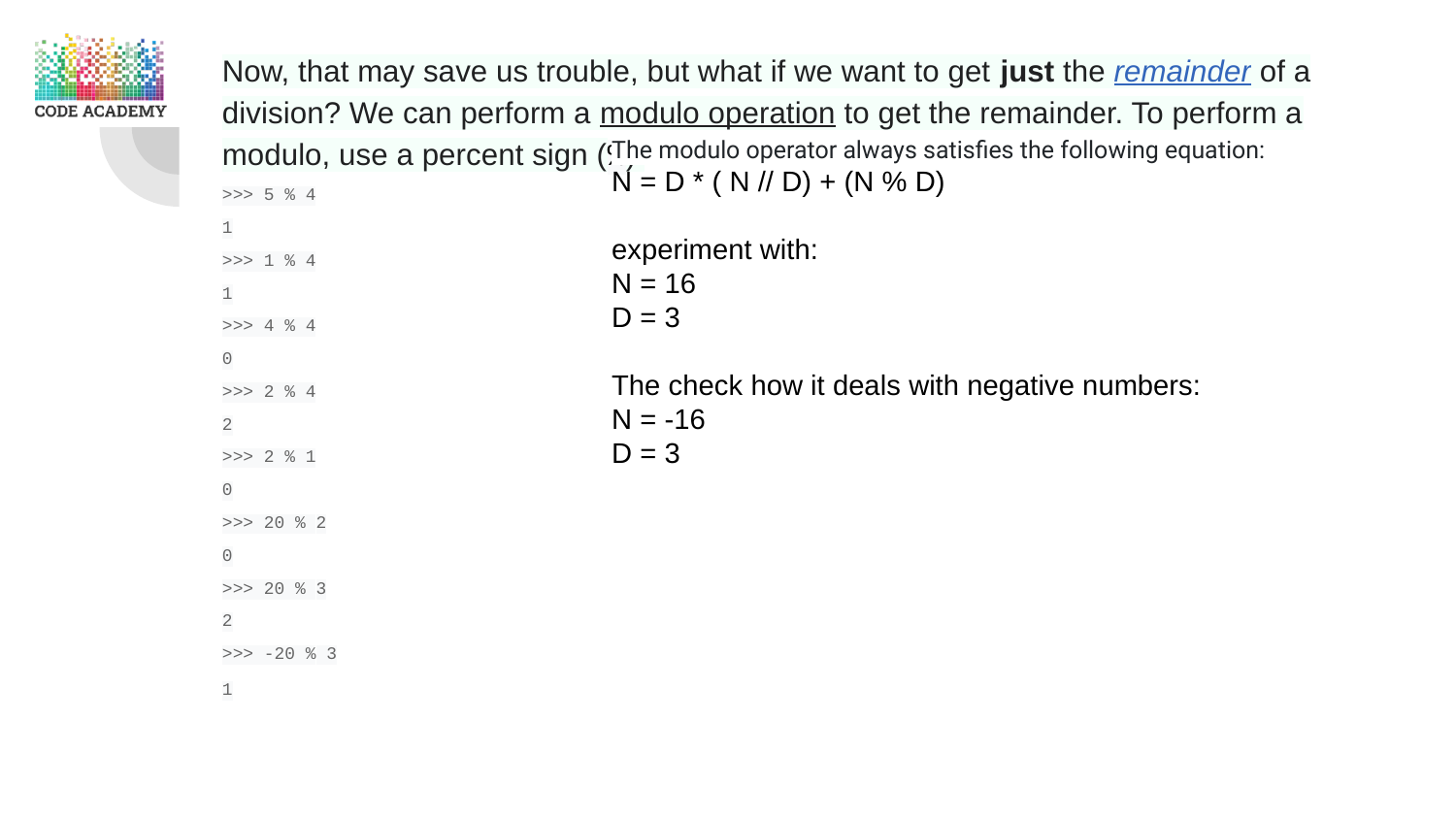

Now, that may save us trouble, but what if we want to get just the remainder of a division? We can perform a modulo operation to get the remainder. To perform a modulo, use a percent sign (%).
>>> 5 % 4
1
>>> 1 % 4
1
>>> 4 % 4
0
>>> 2 % 4
2
>>> 2 % 1
0
>>> 20 % 2
0
>>> 20 % 3
2
>>> -20 % 3
1

The modulo operator always satisfies the following equation:
N = D * ( N // D) + (N % D)

experiment with:
N = 16
D = 3

The check how it deals with negative numbers:
N = -16
D = 3